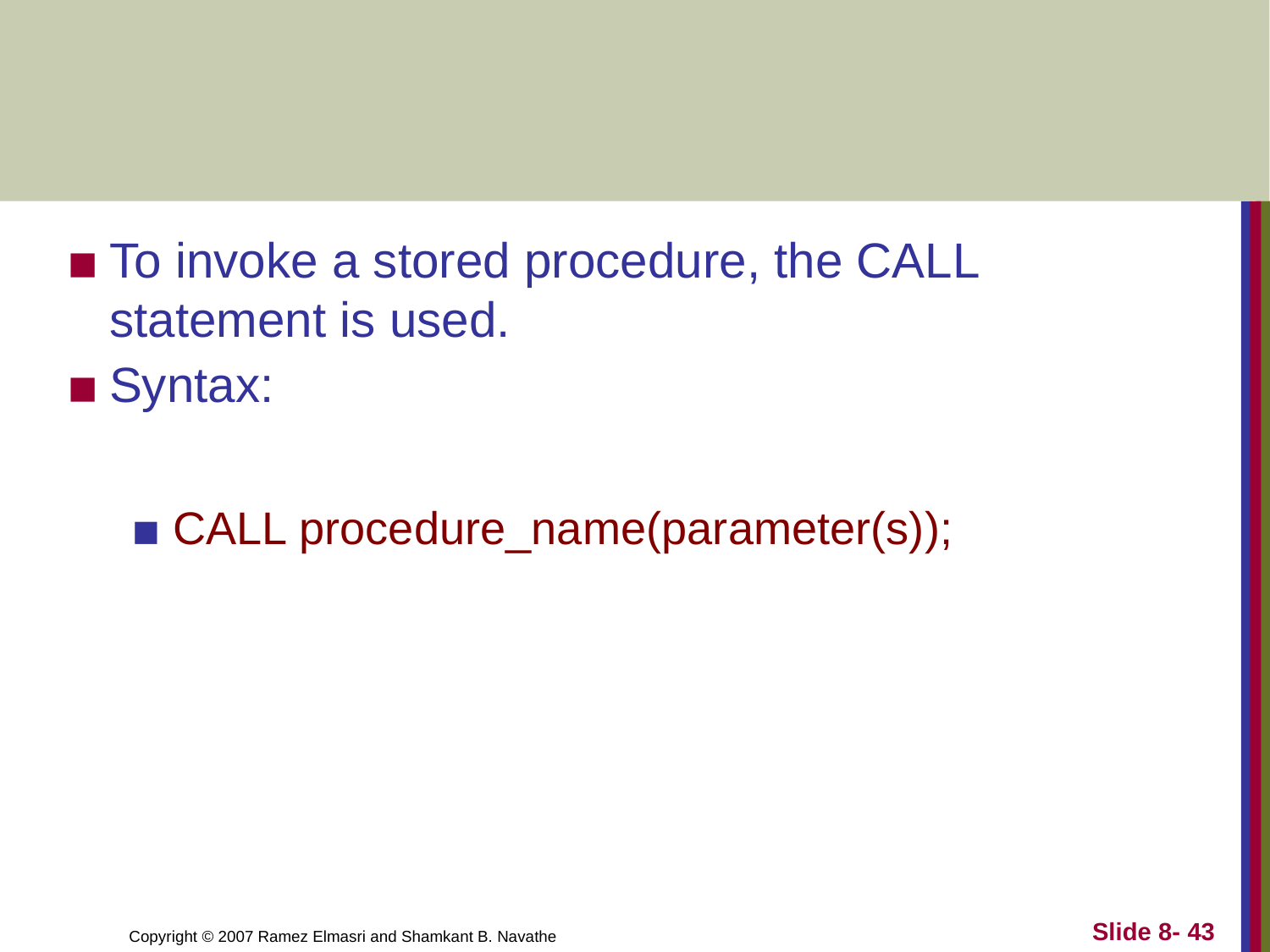

#
To invoke a stored procedure, the CALL statement is used.
Syntax:

CALL procedure_name(parameter(s));

Slide 8- 43